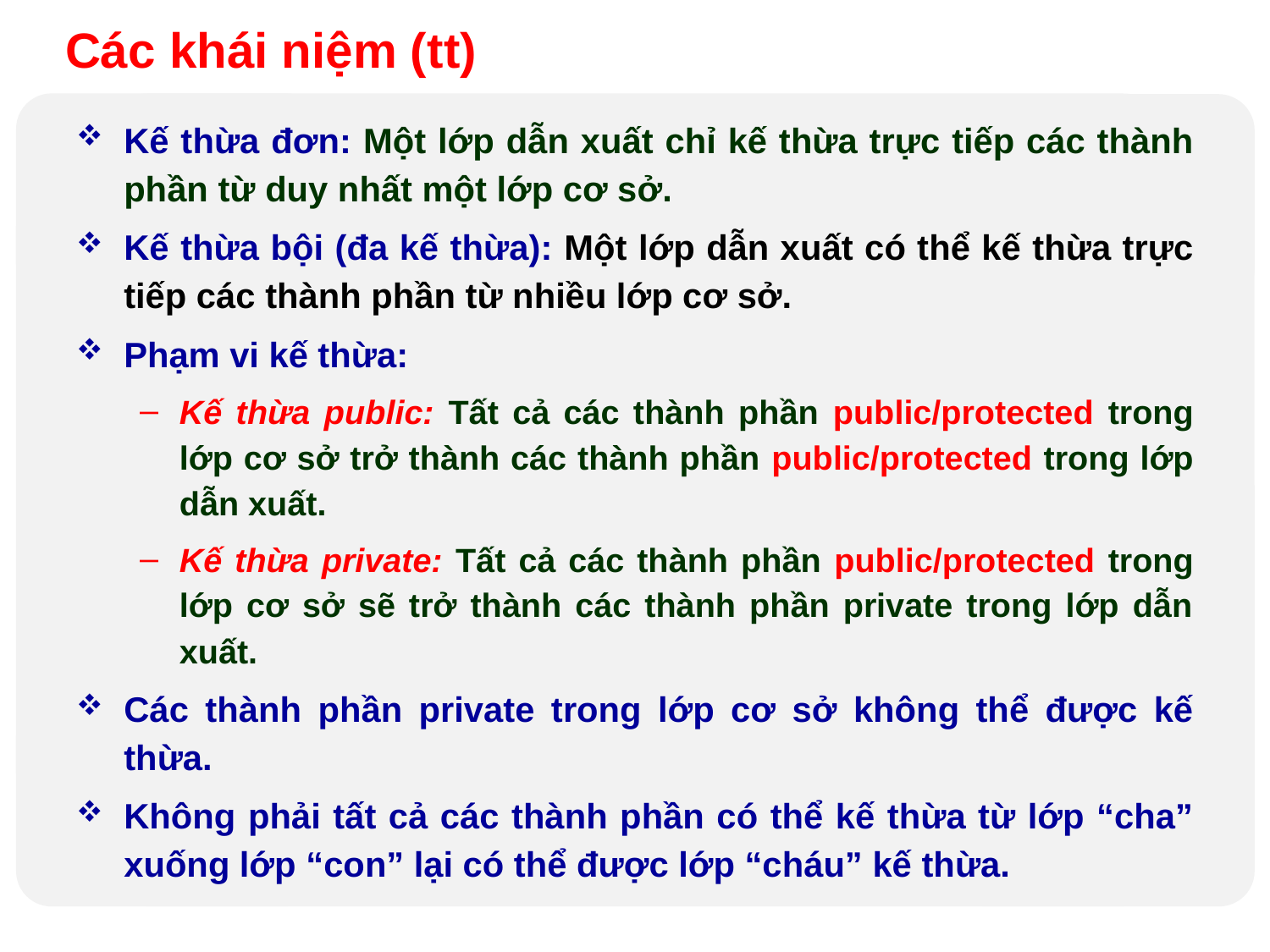

Các khái niệm (tt)

Kế thừa đơn: Một lớp dẫn xuất chỉ kế thừa trực tiếp các thành phần từ duy nhất một lớp cơ sở.
Kế thừa bội (đa kế thừa): Một lớp dẫn xuất có thể kế thừa trực tiếp các thành phần từ nhiều lớp cơ sở.
Phạm vi kế thừa:
Kế thừa public: Tất cả các thành phần public/protected trong lớp cơ sở trở thành các thành phần public/protected trong lớp dẫn xuất.
Kế thừa private: Tất cả các thành phần public/protected trong lớp cơ sở sẽ trở thành các thành phần private trong lớp dẫn xuất.
Các thành phần private trong lớp cơ sở không thể được kế thừa.
Không phải tất cả các thành phần có thể kế thừa từ lớp “cha” xuống lớp “con” lại có thể được lớp “cháu” kế thừa.
Design by Minh An